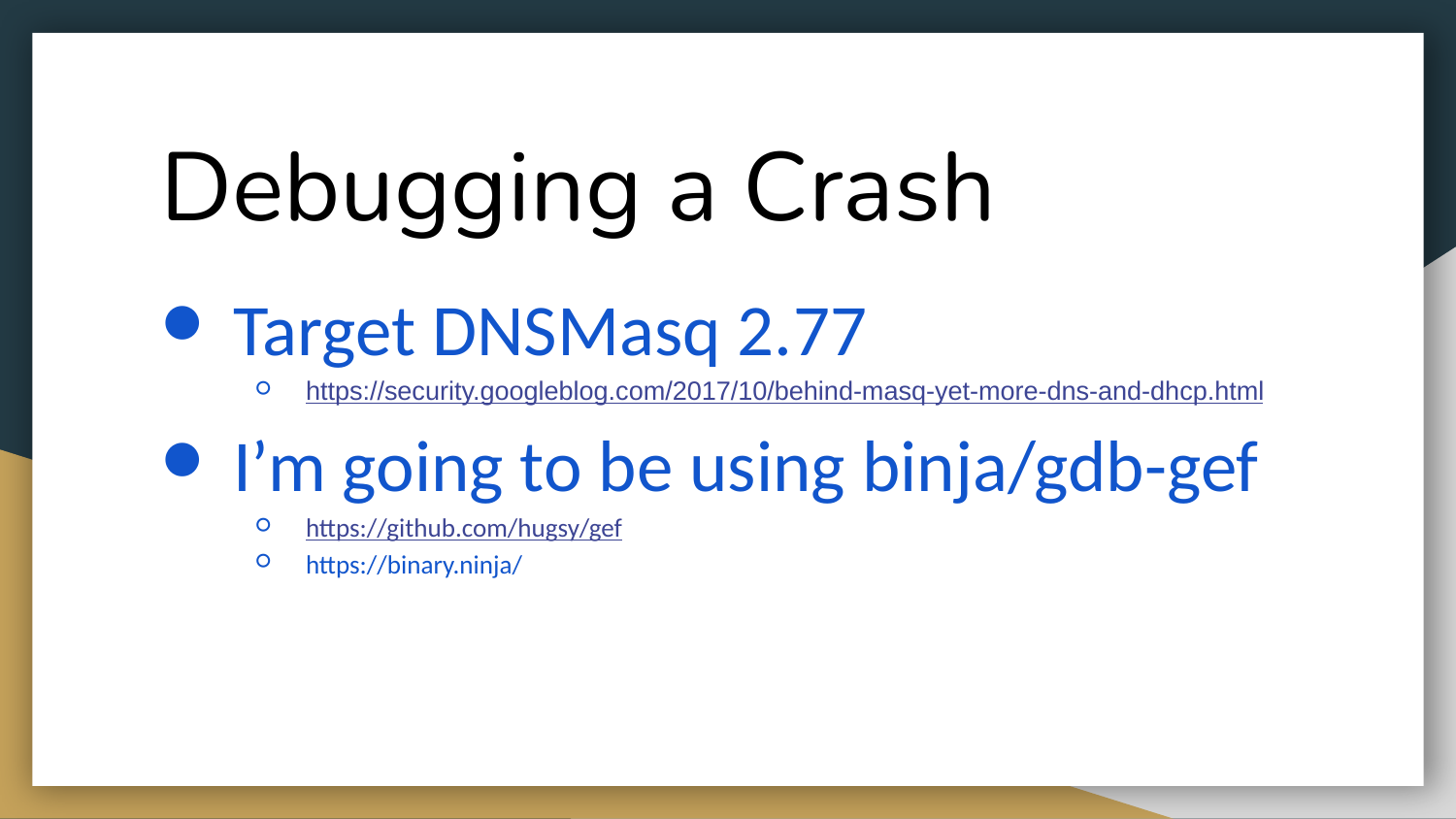

# Debugging a Crash
Target DNSMasq 2.77
https://security.googleblog.com/2017/10/behind-masq-yet-more-dns-and-dhcp.html
I’m going to be using binja/gdb-gef
https://github.com/hugsy/gef
https://binary.ninja/